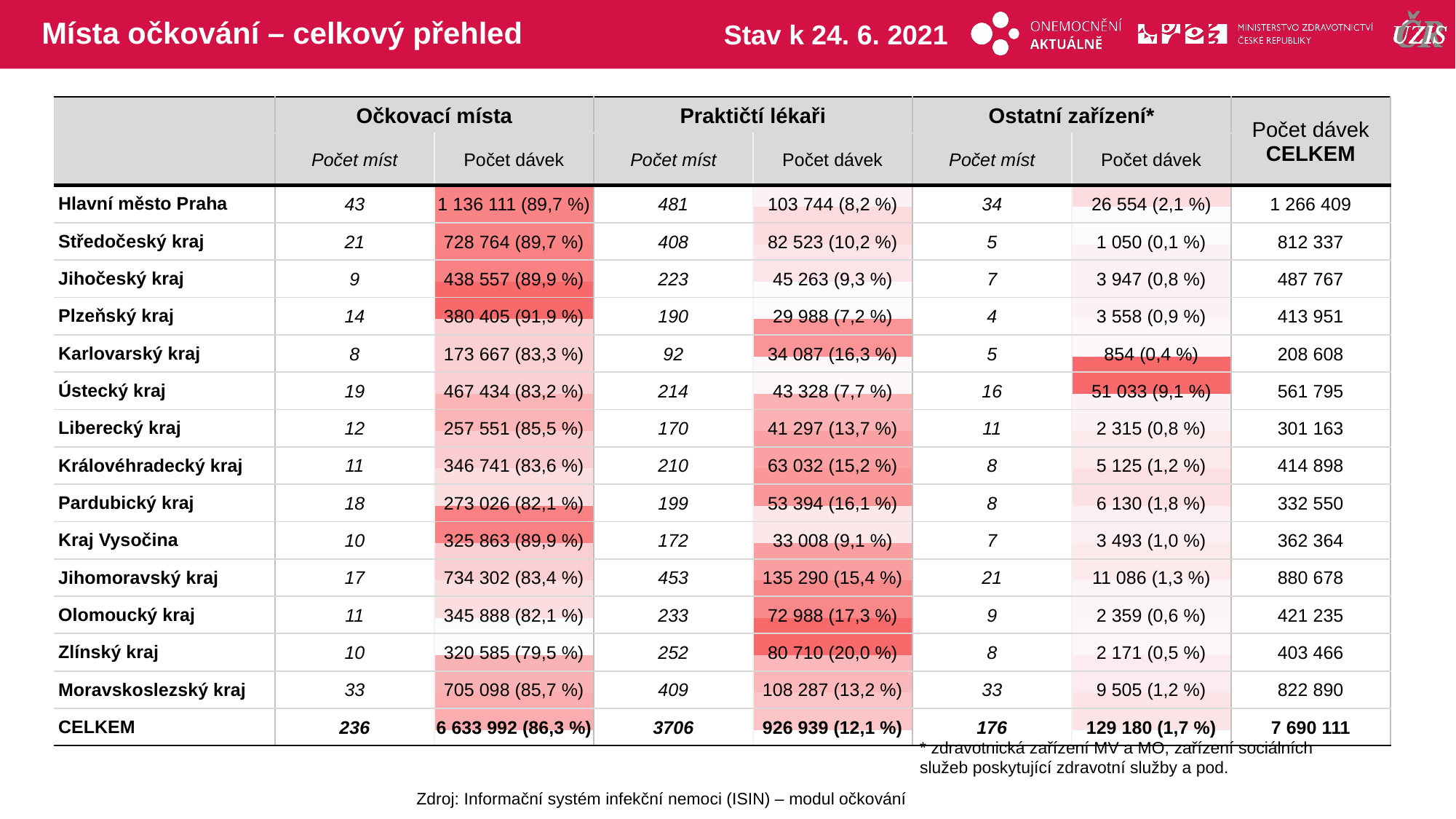

# Místa očkování – celkový přehled
Stav k 24. 6. 2021
|  | Očkovací místa |  | Praktičtí lékaři |  | Ostatní zařízení\* |  | Počet dávek CELKEM |
| --- | --- | --- | --- | --- | --- | --- | --- |
|  | Počet míst | Počet dávek | Počet míst | Počet dávek | Počet míst | Počet dávek |  |
| Hlavní město Praha | 43 | 1 136 111 (89,7 %) | 481 | 103 744 (8,2 %) | 34 | 26 554 (2,1 %) | 1 266 409 |
| Středočeský kraj | 21 | 728 764 (89,7 %) | 408 | 82 523 (10,2 %) | 5 | 1 050 (0,1 %) | 812 337 |
| Jihočeský kraj | 9 | 438 557 (89,9 %) | 223 | 45 263 (9,3 %) | 7 | 3 947 (0,8 %) | 487 767 |
| Plzeňský kraj | 14 | 380 405 (91,9 %) | 190 | 29 988 (7,2 %) | 4 | 3 558 (0,9 %) | 413 951 |
| Karlovarský kraj | 8 | 173 667 (83,3 %) | 92 | 34 087 (16,3 %) | 5 | 854 (0,4 %) | 208 608 |
| Ústecký kraj | 19 | 467 434 (83,2 %) | 214 | 43 328 (7,7 %) | 16 | 51 033 (9,1 %) | 561 795 |
| Liberecký kraj | 12 | 257 551 (85,5 %) | 170 | 41 297 (13,7 %) | 11 | 2 315 (0,8 %) | 301 163 |
| Královéhradecký kraj | 11 | 346 741 (83,6 %) | 210 | 63 032 (15,2 %) | 8 | 5 125 (1,2 %) | 414 898 |
| Pardubický kraj | 18 | 273 026 (82,1 %) | 199 | 53 394 (16,1 %) | 8 | 6 130 (1,8 %) | 332 550 |
| Kraj Vysočina | 10 | 325 863 (89,9 %) | 172 | 33 008 (9,1 %) | 7 | 3 493 (1,0 %) | 362 364 |
| Jihomoravský kraj | 17 | 734 302 (83,4 %) | 453 | 135 290 (15,4 %) | 21 | 11 086 (1,3 %) | 880 678 |
| Olomoucký kraj | 11 | 345 888 (82,1 %) | 233 | 72 988 (17,3 %) | 9 | 2 359 (0,6 %) | 421 235 |
| Zlínský kraj | 10 | 320 585 (79,5 %) | 252 | 80 710 (20,0 %) | 8 | 2 171 (0,5 %) | 403 466 |
| Moravskoslezský kraj | 33 | 705 098 (85,7 %) | 409 | 108 287 (13,2 %) | 33 | 9 505 (1,2 %) | 822 890 |
| CELKEM | 236 | 6 633 992 (86,3 %) | 3706 | 926 939 (12,1 %) | 176 | 129 180 (1,7 %) | 7 690 111 |
|  |  |  |  |  |  |
| --- | --- | --- | --- | --- | --- |
|  |  |  |  |  |  |
|  |  |  |  |  |  |
|  |  |  |  |  |  |
|  |  |  |  |  |  |
|  |  |  |  |  |  |
|  |  |  |  |  |  |
|  |  |  |  |  |  |
|  |  |  |  |  |  |
|  |  |  |  |  |  |
|  |  |  |  |  |  |
|  |  |  |  |  |  |
|  |  |  |  |  |  |
|  |  |  |  |  |  |
|  |  |  |  |  |  |
* zdravotnická zařízení MV a MO, zařízení sociálních služeb poskytující zdravotní služby a pod.
Zdroj: Informační systém infekční nemoci (ISIN) – modul očkování